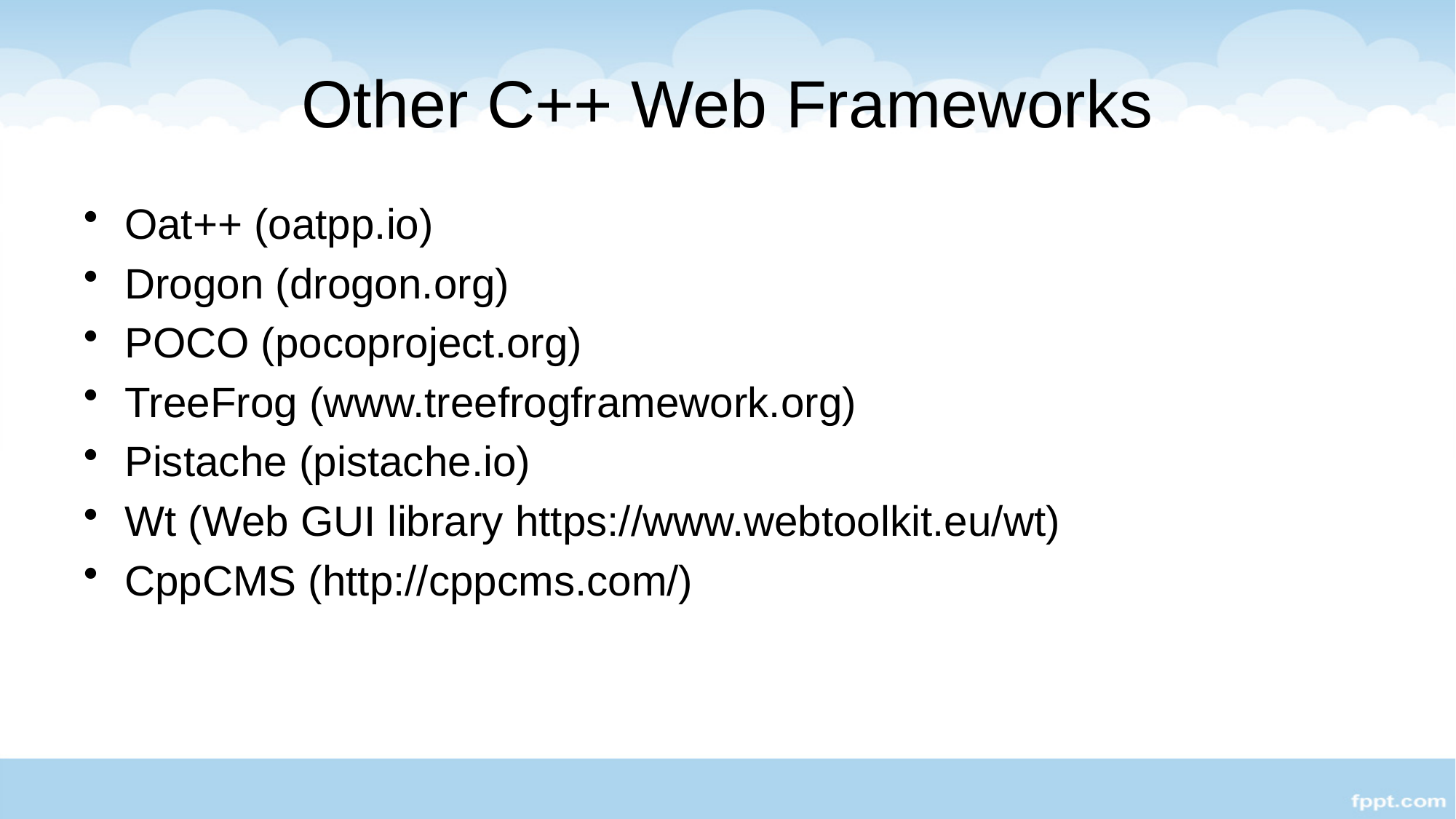

# Other C++ Web Frameworks
Oat++ (oatpp.io)
Drogon (drogon.org)
POCO (pocoproject.org)
TreeFrog (www.treefrogframework.org)
Pistache (pistache.io)
Wt (Web GUI library https://www.webtoolkit.eu/wt)
CppCMS (http://cppcms.com/)